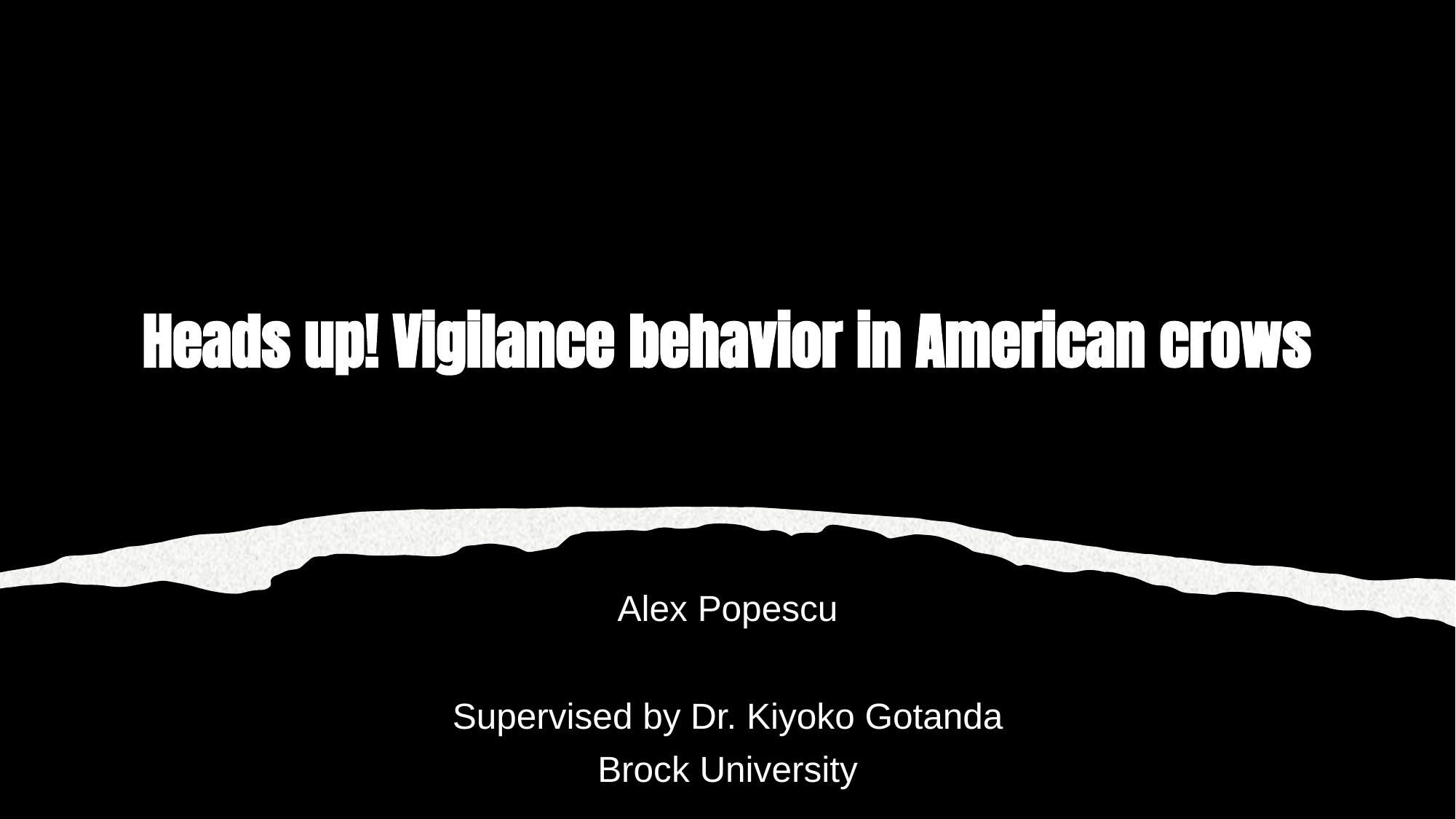

# Heads up! Vigilance behavior in American crows

Alex Popescu

Supervised by Dr. Kiyoko Gotanda
Brock University